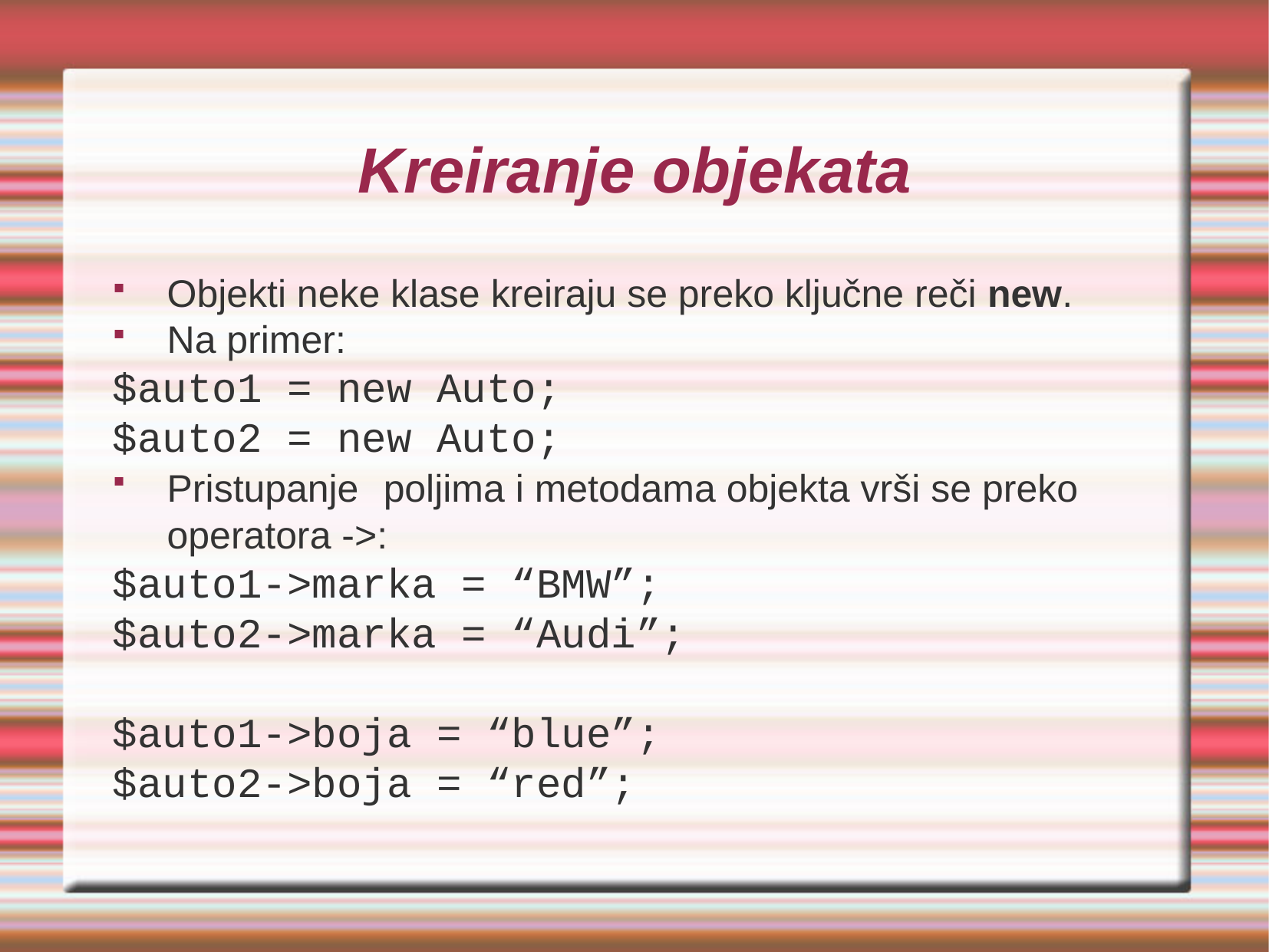

Kreiranje objekata
Objekti neke klase kreiraju se preko ključne reči new.
Na primer:
$auto1 = new Auto;
$auto2 = new Auto;
Pristupanje poljima i metodama objekta vrši se preko operatora ->:
$auto1->marka = “BMW”;
$auto2->marka = “Audi”;

$auto1->boja = “blue”;
$auto2->boja = “red”;